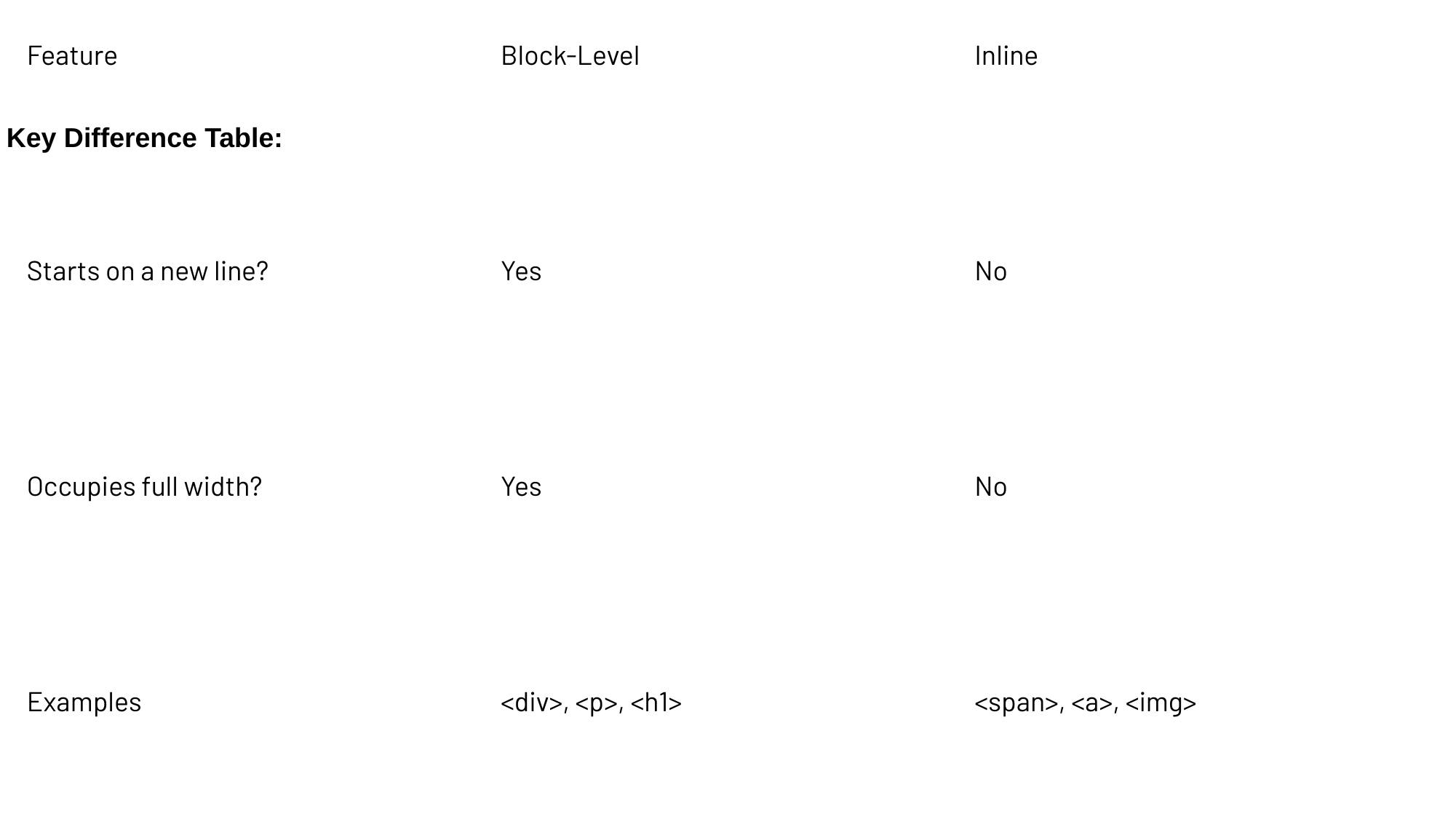

| Feature | Block-Level | Inline |
| --- | --- | --- |
| Starts on a new line? | Yes | No |
| Occupies full width? | Yes | No |
| Examples | <div>, <p>, <h1> | <span>, <a>, <img> |
Key Difference Table: